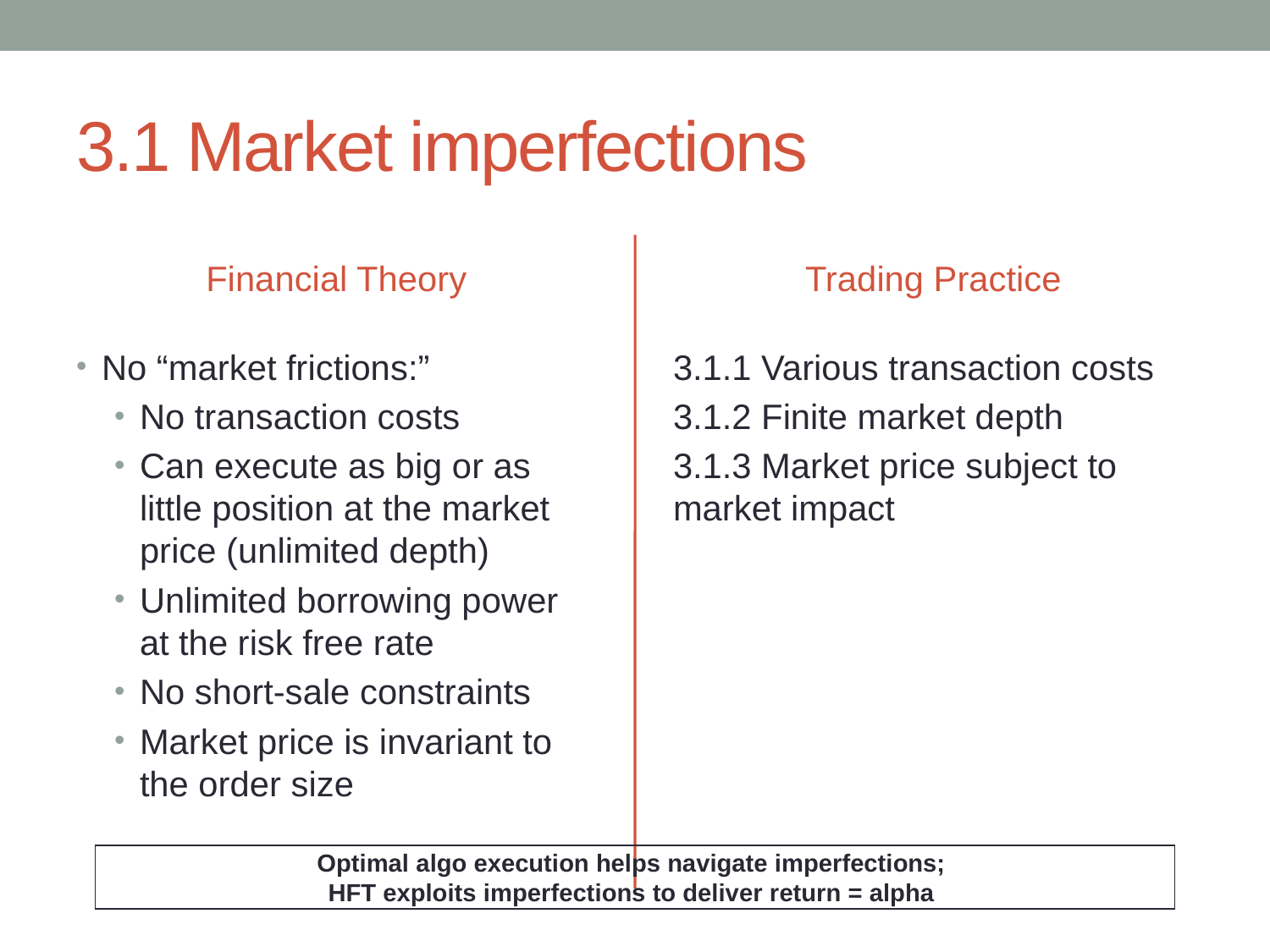

# 3.1 Market imperfections
Financial Theory
Trading Practice
No “market frictions:”
No transaction costs
Can execute as big or as little position at the market price (unlimited depth)
Unlimited borrowing power at the risk free rate
No short-sale constraints
Market price is invariant to the order size

3.1.1 Various transaction costs
3.1.2 Finite market depth
3.1.3 Market price subject to market impact

Optimal algo execution helps navigate imperfections;
HFT exploits imperfections to deliver return = alpha